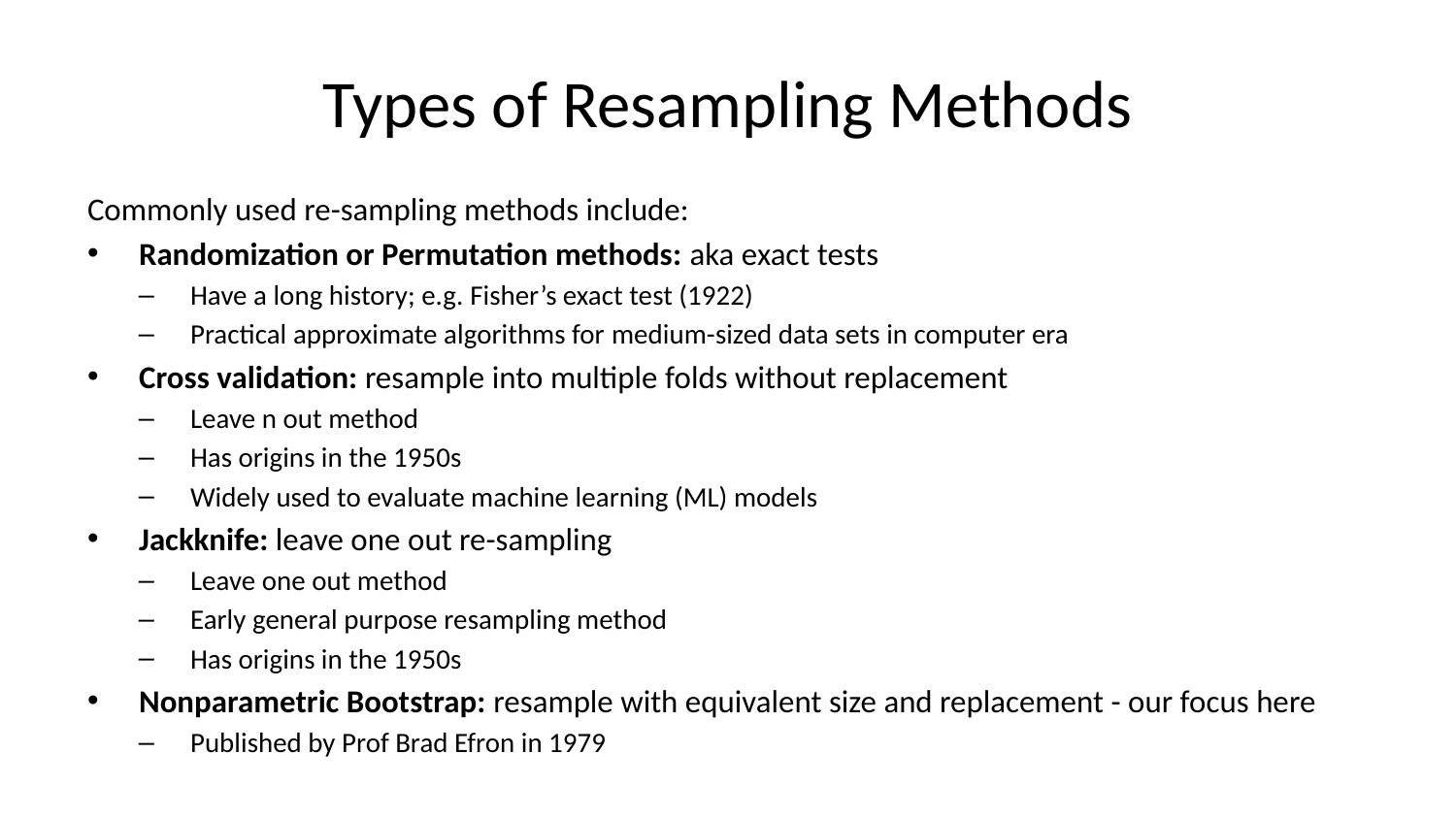

# Types of Resampling Methods
Commonly used re-sampling methods include:
Randomization or Permutation methods: aka exact tests
Have a long history; e.g. Fisher’s exact test (1922)
Practical approximate algorithms for medium-sized data sets in computer era
Cross validation: resample into multiple folds without replacement
Leave n out method
Has origins in the 1950s
Widely used to evaluate machine learning (ML) models
Jackknife: leave one out re-sampling
Leave one out method
Early general purpose resampling method
Has origins in the 1950s
Nonparametric Bootstrap: resample with equivalent size and replacement - our focus here
Published by Prof Brad Efron in 1979